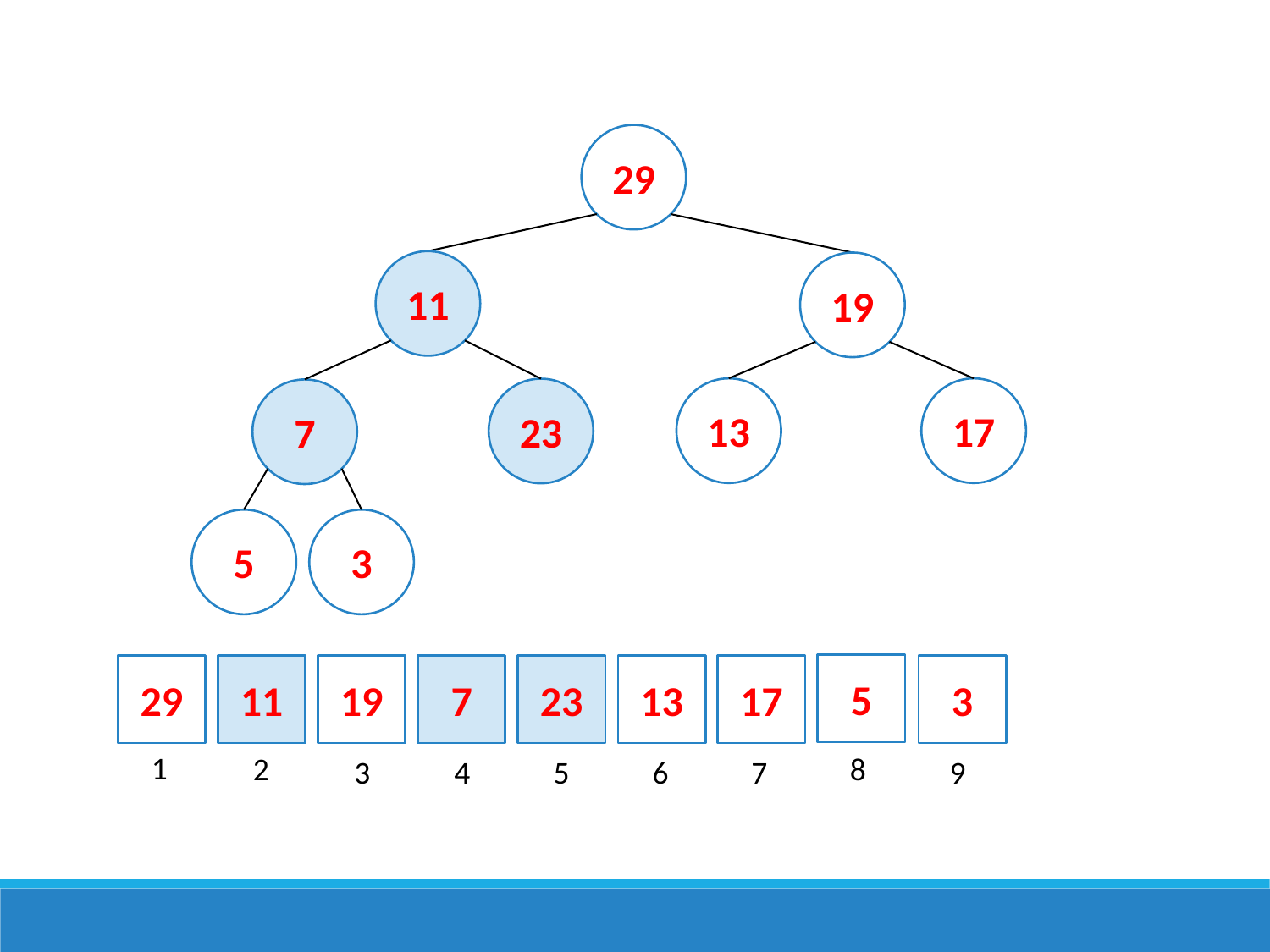

29
11
19
13
17
23
7
5
3
5
29
11
19
7
23
13
17
3
1
8
2
3
4
5
6
7
9